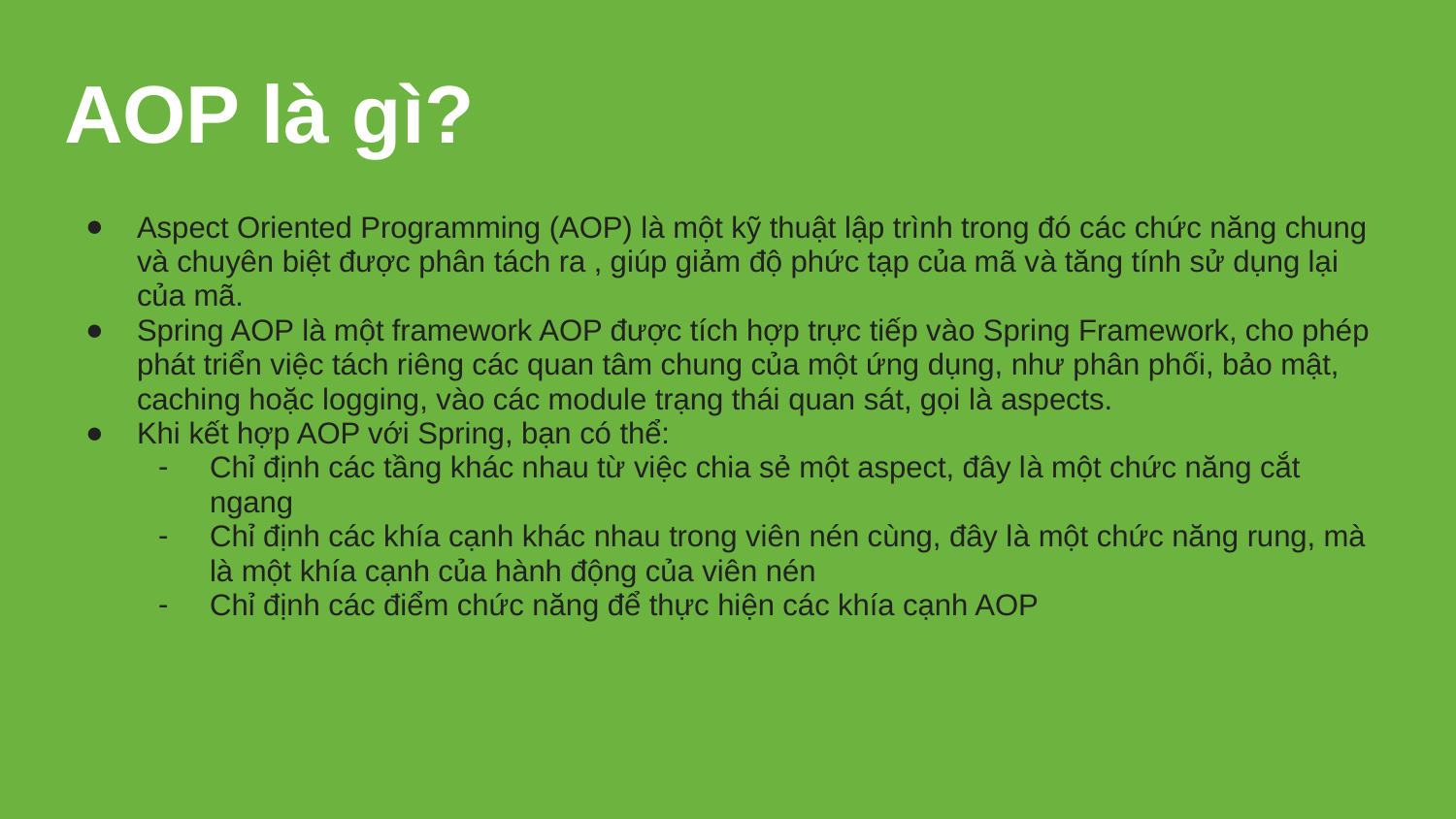

# AOP là gì?
Aspect Oriented Programming (AOP) là một kỹ thuật lập trình trong đó các chức năng chung và chuyên biệt được phân tách ra , giúp giảm độ phức tạp của mã và tăng tính sử dụng lại của mã.
Spring AOP là một framework AOP được tích hợp trực tiếp vào Spring Framework, cho phép phát triển việc tách riêng các quan tâm chung của một ứng dụng, như phân phối, bảo mật, caching hoặc logging, vào các module trạng thái quan sát, gọi là aspects.
Khi kết hợp AOP với Spring, bạn có thể:
Chỉ định các tầng khác nhau từ việc chia sẻ một aspect, đây là một chức năng cắt ngang
Chỉ định các khía cạnh khác nhau trong viên nén cùng, đây là một chức năng rung, mà là một khía cạnh của hành động của viên nén
Chỉ định các điểm chức năng để thực hiện các khía cạnh AOP